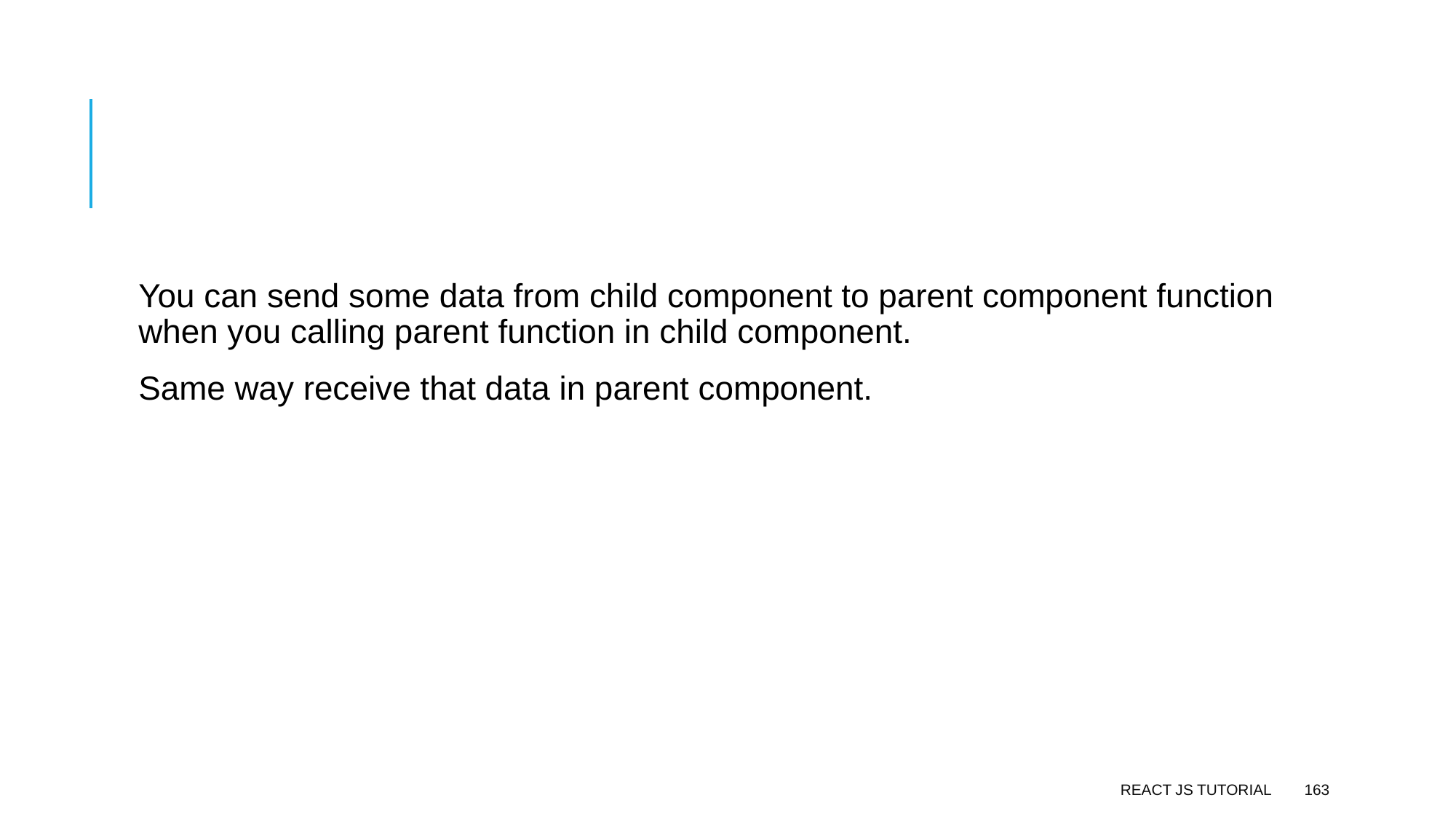

#
You can send some data from child component to parent component function when you calling parent function in child component.
Same way receive that data in parent component.
React JS Tutorial
163